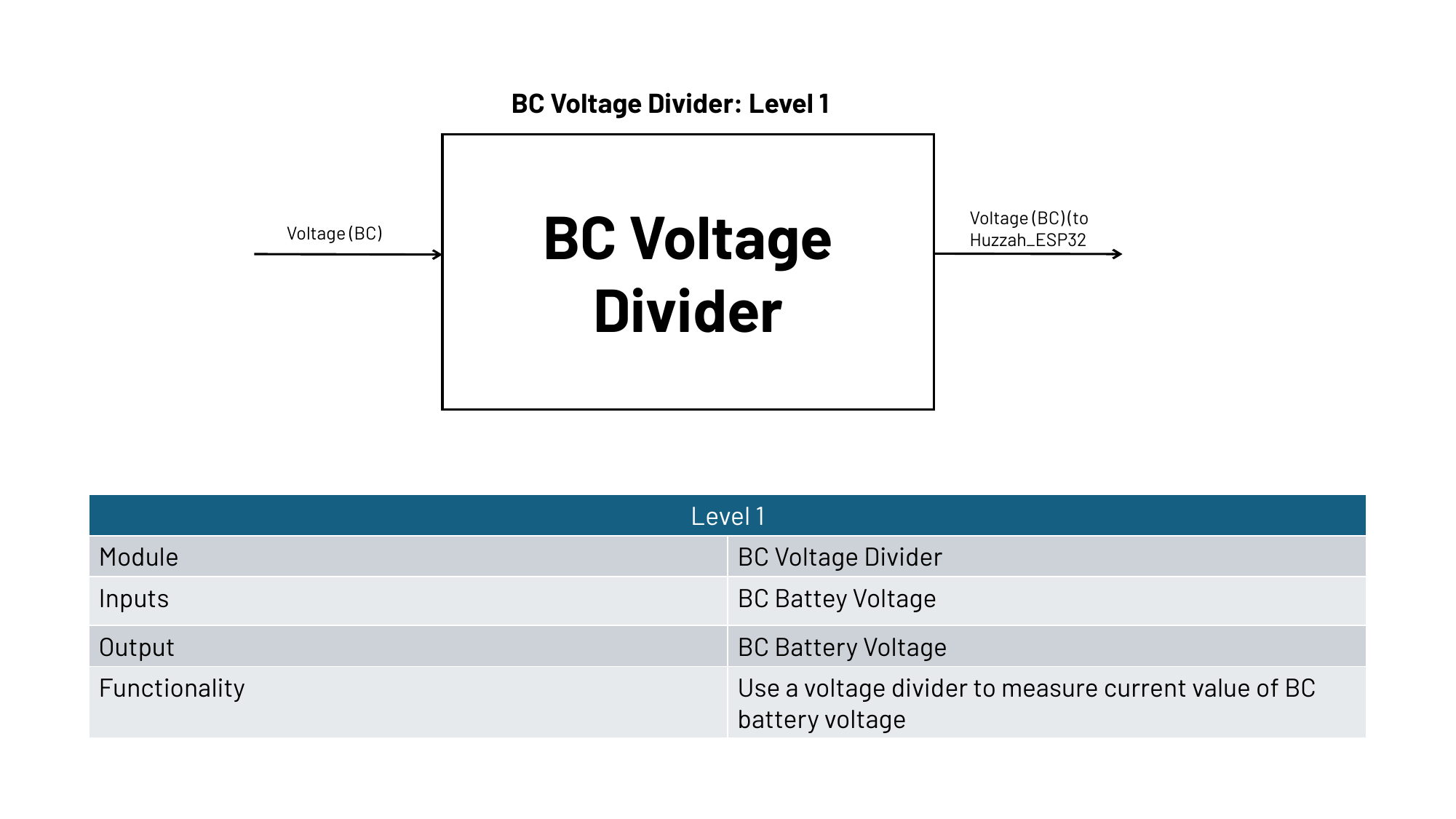

BC Voltage Divider: Level 1
BC Voltage Divider
Voltage (BC) (to Huzzah_ESP32
Voltage (BC)
| Level 1 |  |
| --- | --- |
| Module | BC Voltage Divider |
| Inputs | BC Battey Voltage |
| Output | BC Battery Voltage |
| Functionality | Use a voltage divider to measure current value of BC battery voltage |